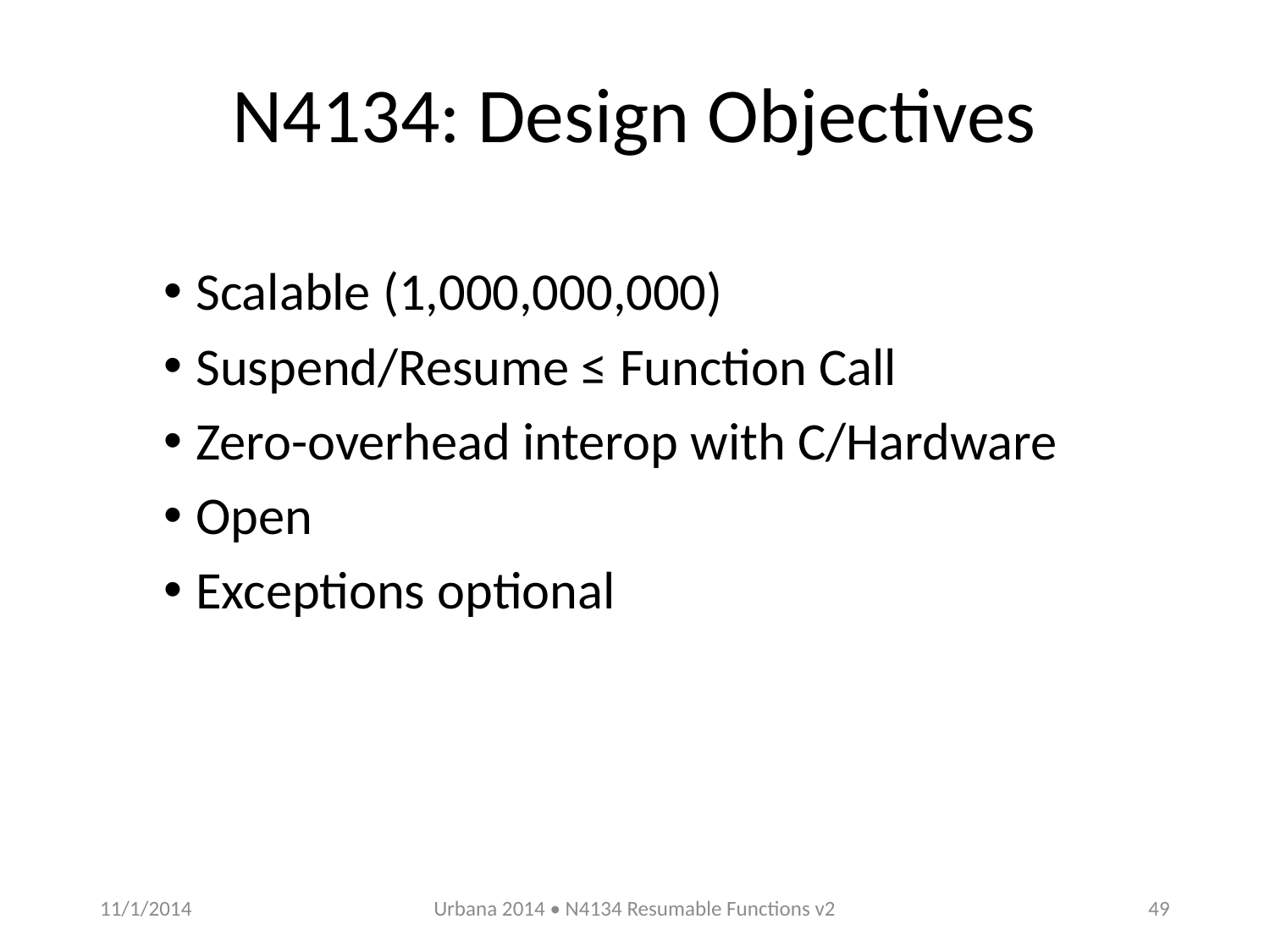

# N4134: Design Objectives
Scalable (1,000,000,000)
Suspend/Resume ≤ Function Call
Zero-overhead interop with C/Hardware
Open
Exceptions optional
11/1/2014
Urbana 2014 • N4134 Resumable Functions v2
49